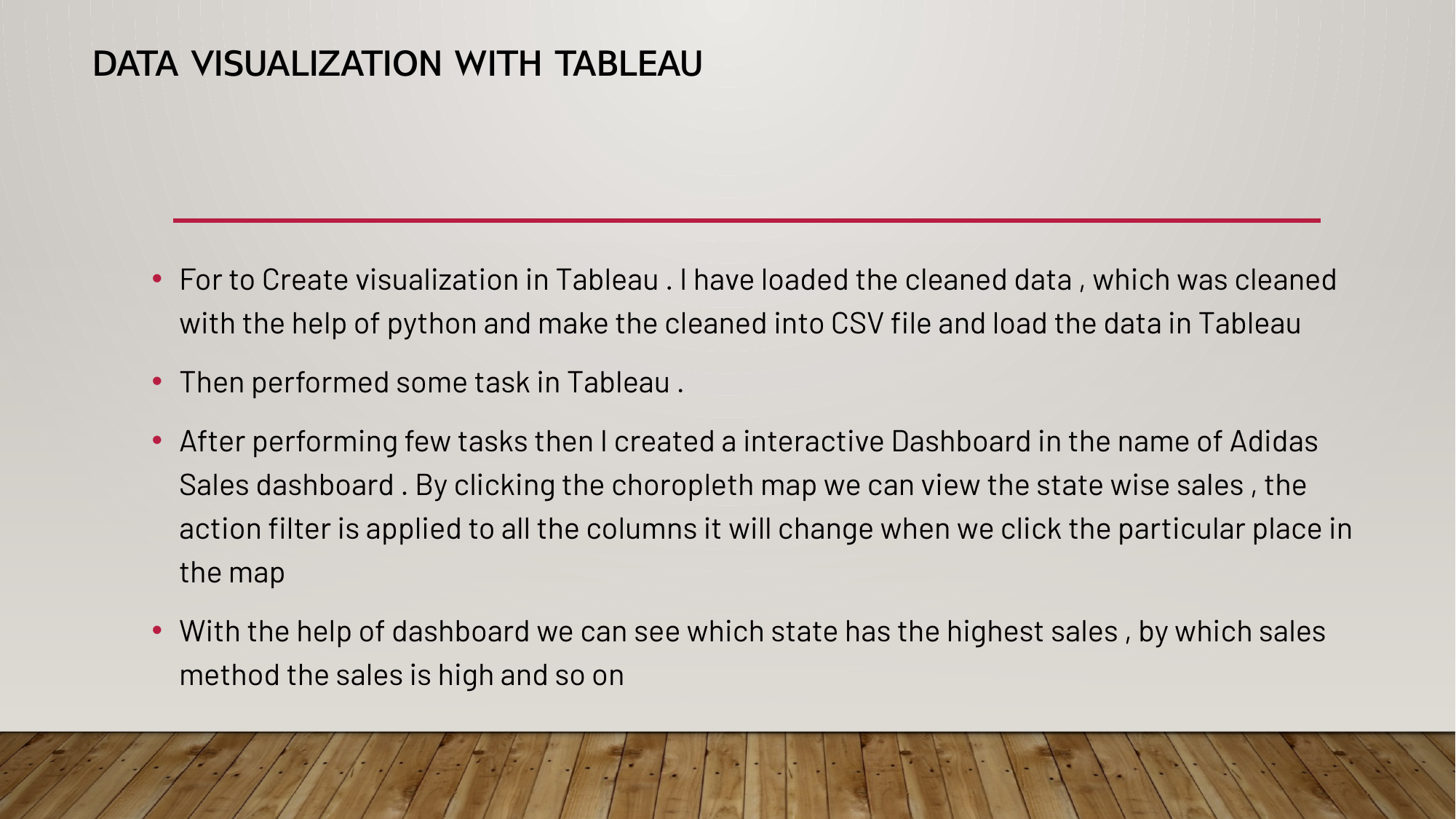

# Data Visualization with Tableau
For to Create visualization in Tableau . I have loaded the cleaned data , which was cleaned with the help of python and make the cleaned into CSV file and load the data in Tableau
Then performed some task in Tableau .
After performing few tasks then I created a interactive Dashboard in the name of Adidas Sales dashboard . By clicking the choropleth map we can view the state wise sales , the action filter is applied to all the columns it will change when we click the particular place in the map
With the help of dashboard we can see which state has the highest sales , by which sales method the sales is high and so on